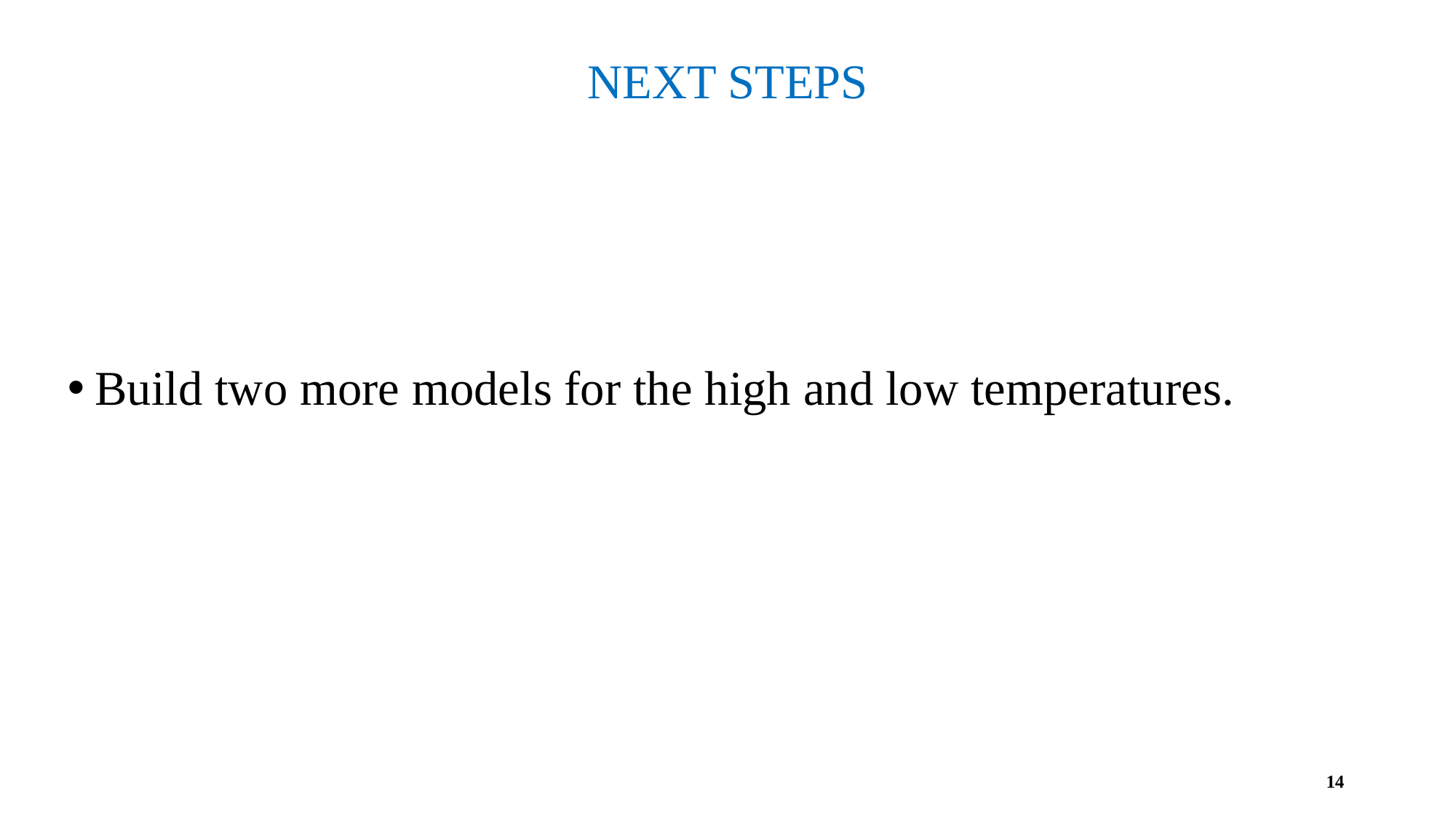

# NEXT STEPS

Build two more models for the high and low temperatures.

14